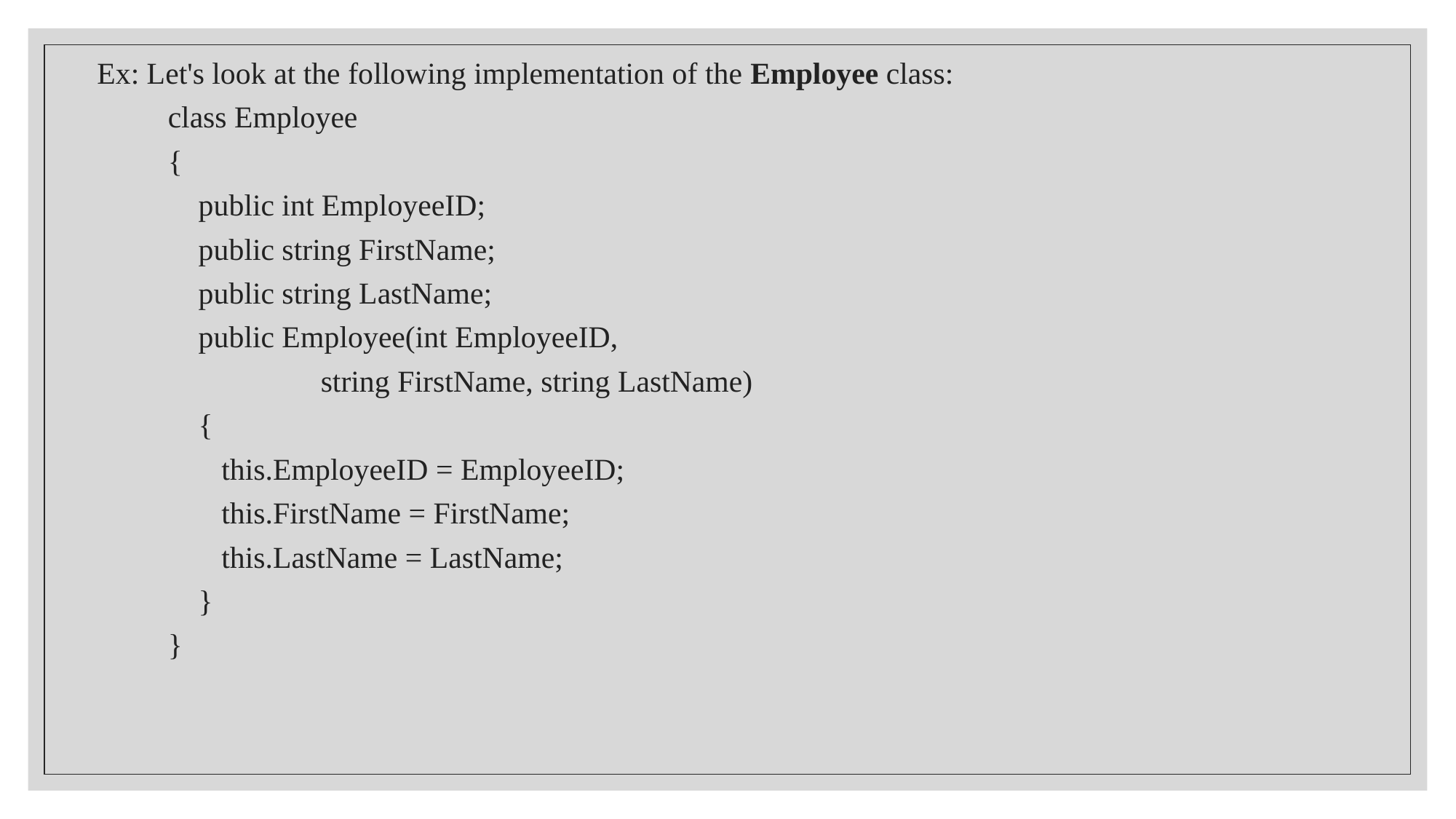

Ex: Let's look at the following implementation of the Employee class:
class Employee
{
    public int EmployeeID;
    public string FirstName;
    public string LastName;
    public Employee(int EmployeeID,
                    string FirstName, string LastName)
    {
       this.EmployeeID = EmployeeID;
       this.FirstName = FirstName;
       this.LastName = LastName;
    }
}